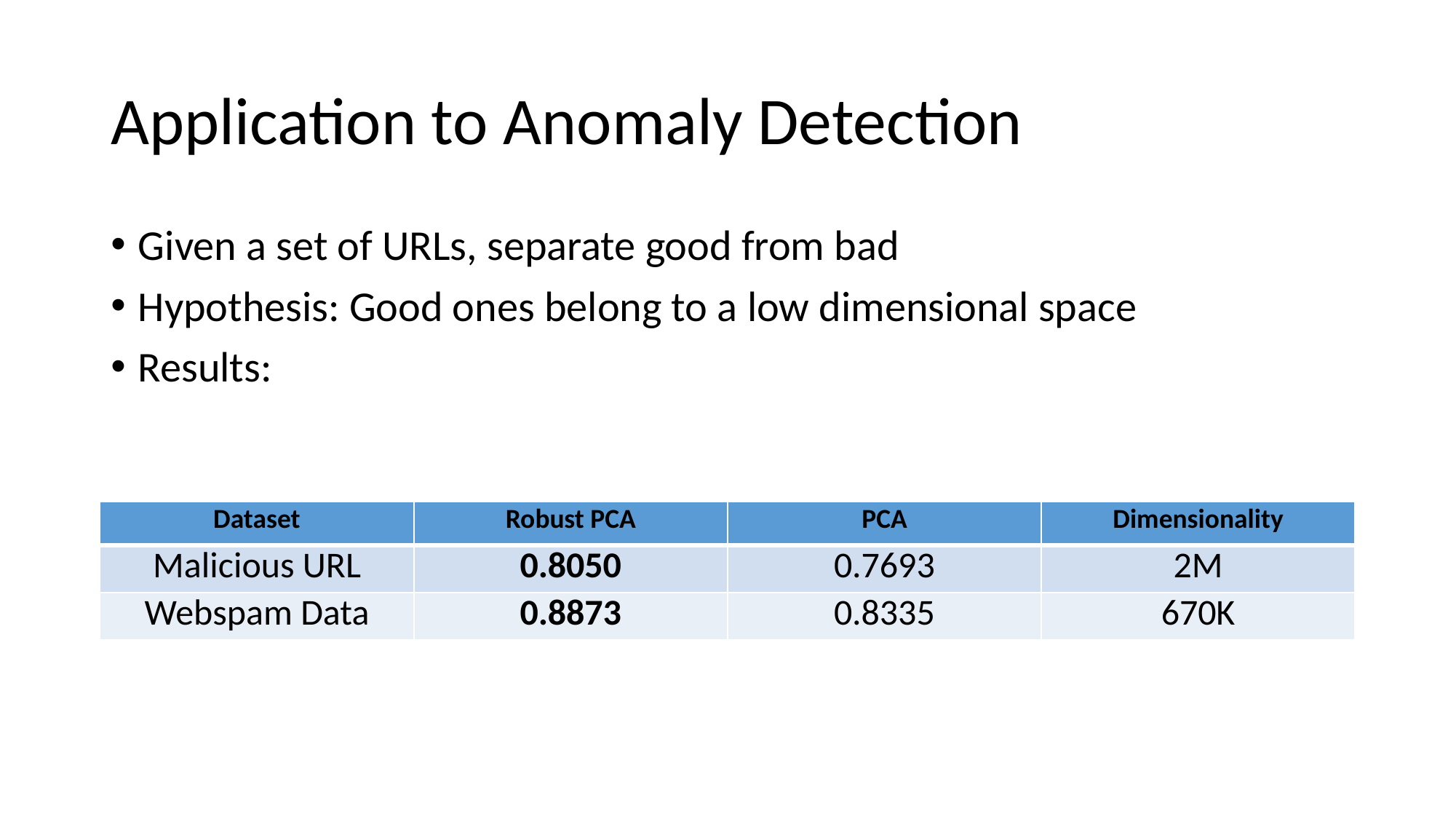

# Application to Anomaly Detection
Given a set of URLs, separate good from bad
Hypothesis: Good ones belong to a low dimensional space
Results:
| Dataset | Robust PCA | PCA | Dimensionality |
| --- | --- | --- | --- |
| Malicious URL | 0.8050 | 0.7693 | 2M |
| Webspam Data | 0.8873 | 0.8335 | 670K |